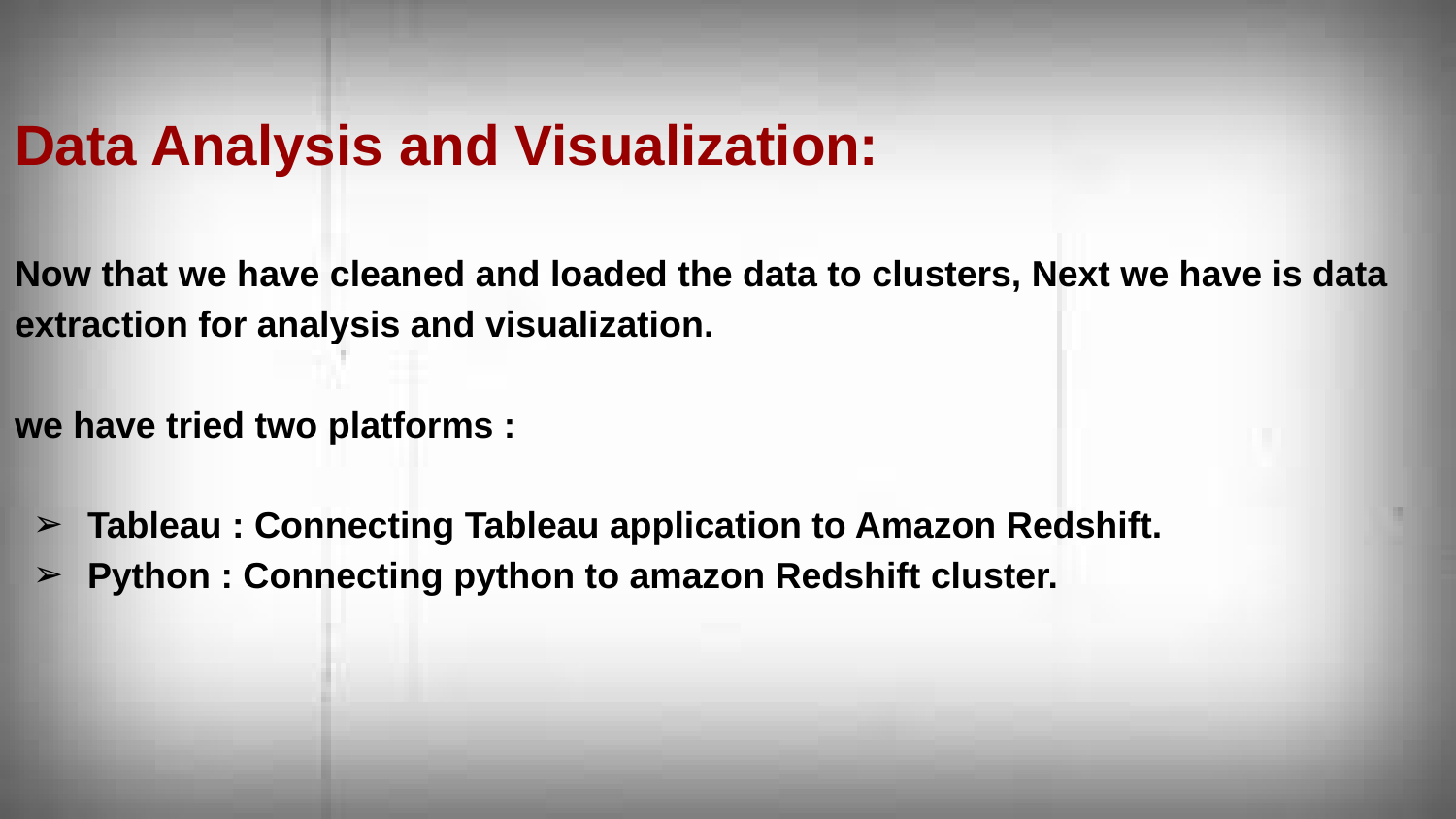

Data Analysis and Visualization:

Now that we have cleaned and loaded the data to clusters, Next we have is data extraction for analysis and visualization.

we have tried two platforms :

Tableau : Connecting Tableau application to Amazon Redshift.
Python : Connecting python to amazon Redshift cluster.